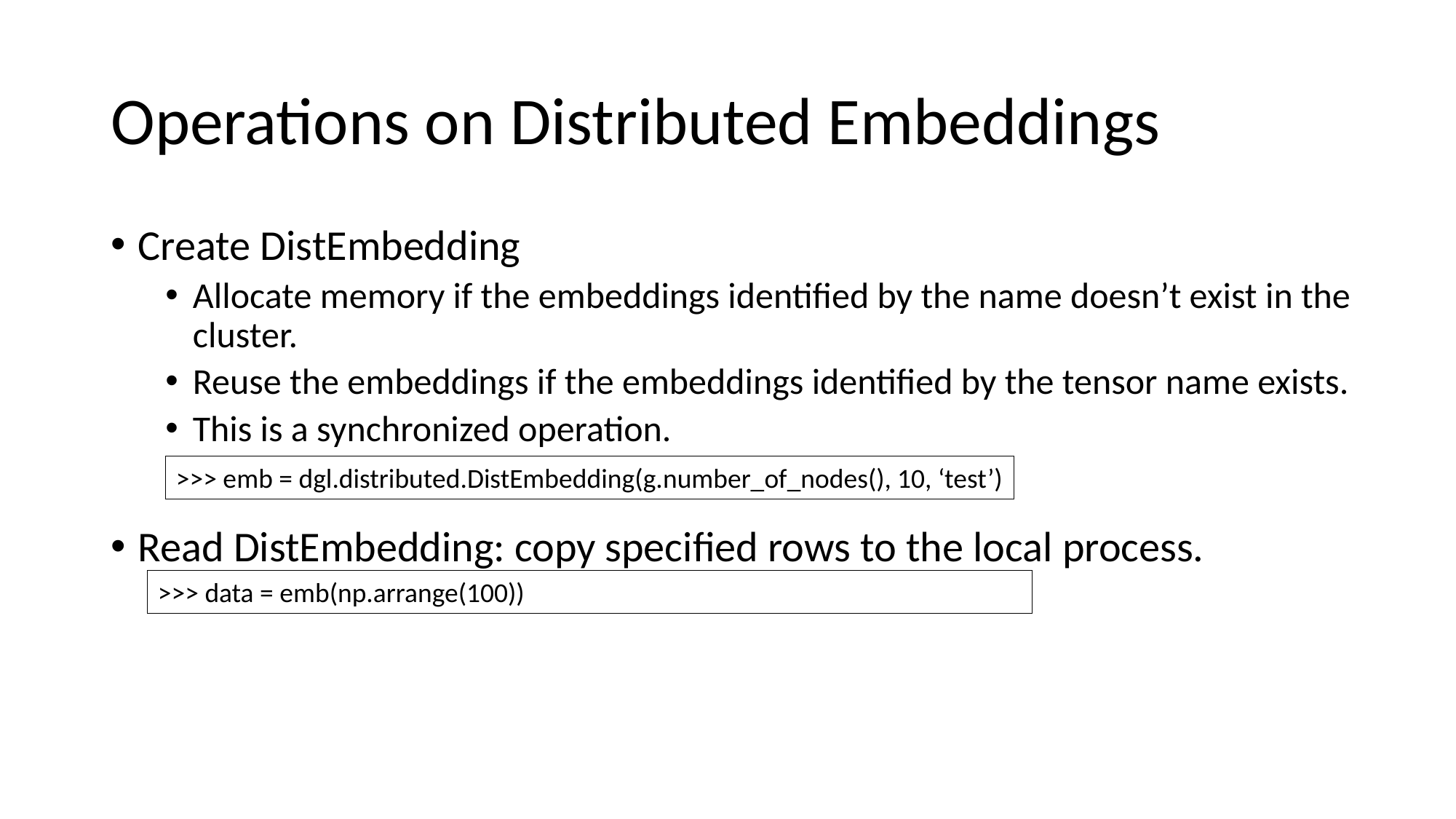

# Operations on Distributed Embeddings
Create DistEmbedding
Allocate memory if the embeddings identified by the name doesn’t exist in the cluster.
Reuse the embeddings if the embeddings identified by the tensor name exists.
This is a synchronized operation.

Read DistEmbedding: copy specified rows to the local process.

>>> emb = dgl.distributed.DistEmbedding(g.number_of_nodes(), 10, ‘test’)
>>> data = emb(np.arrange(100))